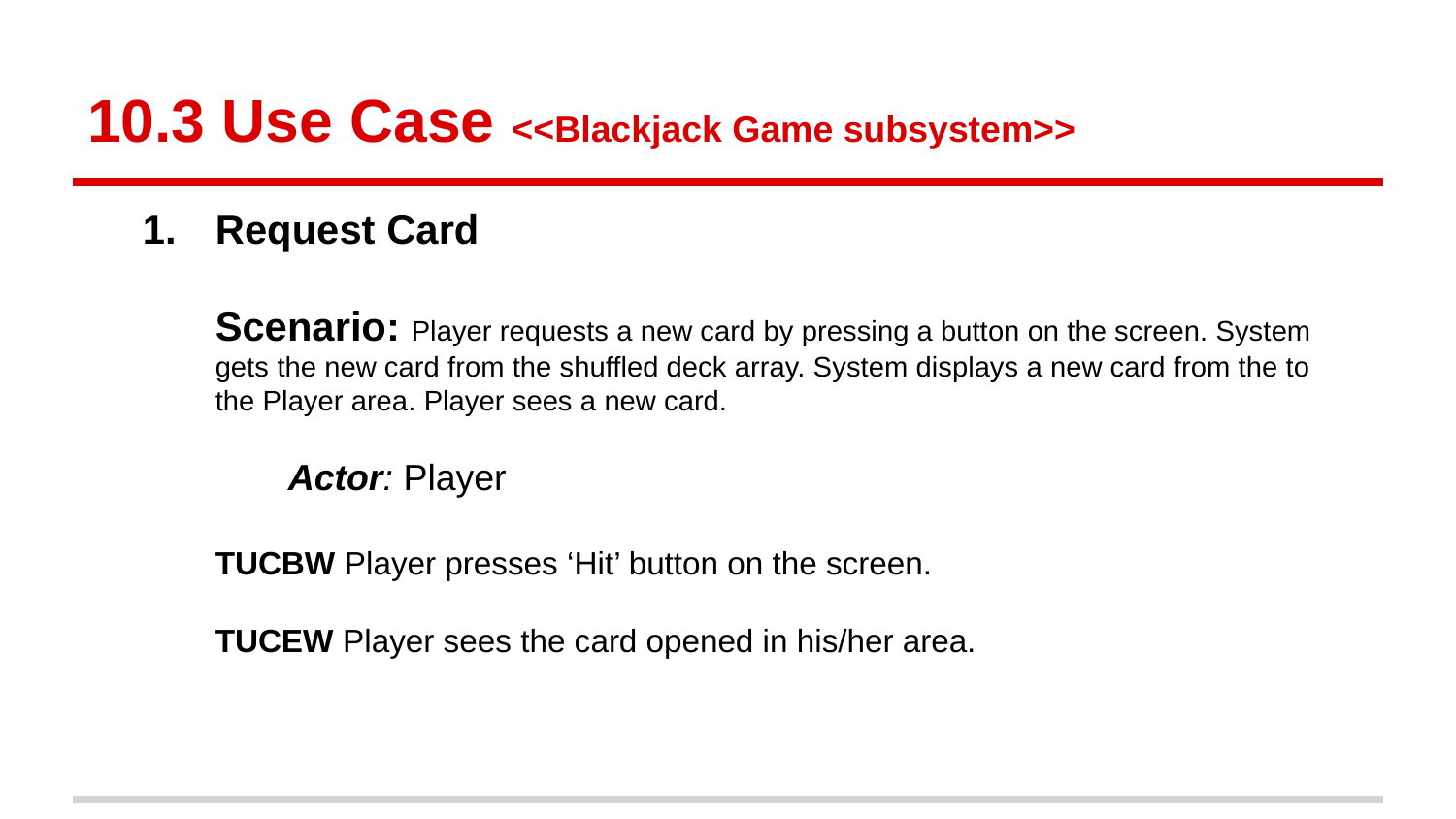

# 10.3 Use Case <<Blackjack Game subsystem>>
1.	Request Card

Scenario: Player requests a new card by pressing a button on the screen. System gets the new card from the shuffled deck array. System displays a new card from the to the Player area. Player sees a new card.

	Actor: Player

TUCBW Player presses ‘Hit’ button on the screen.

TUCEW Player sees the card opened in his/her area.